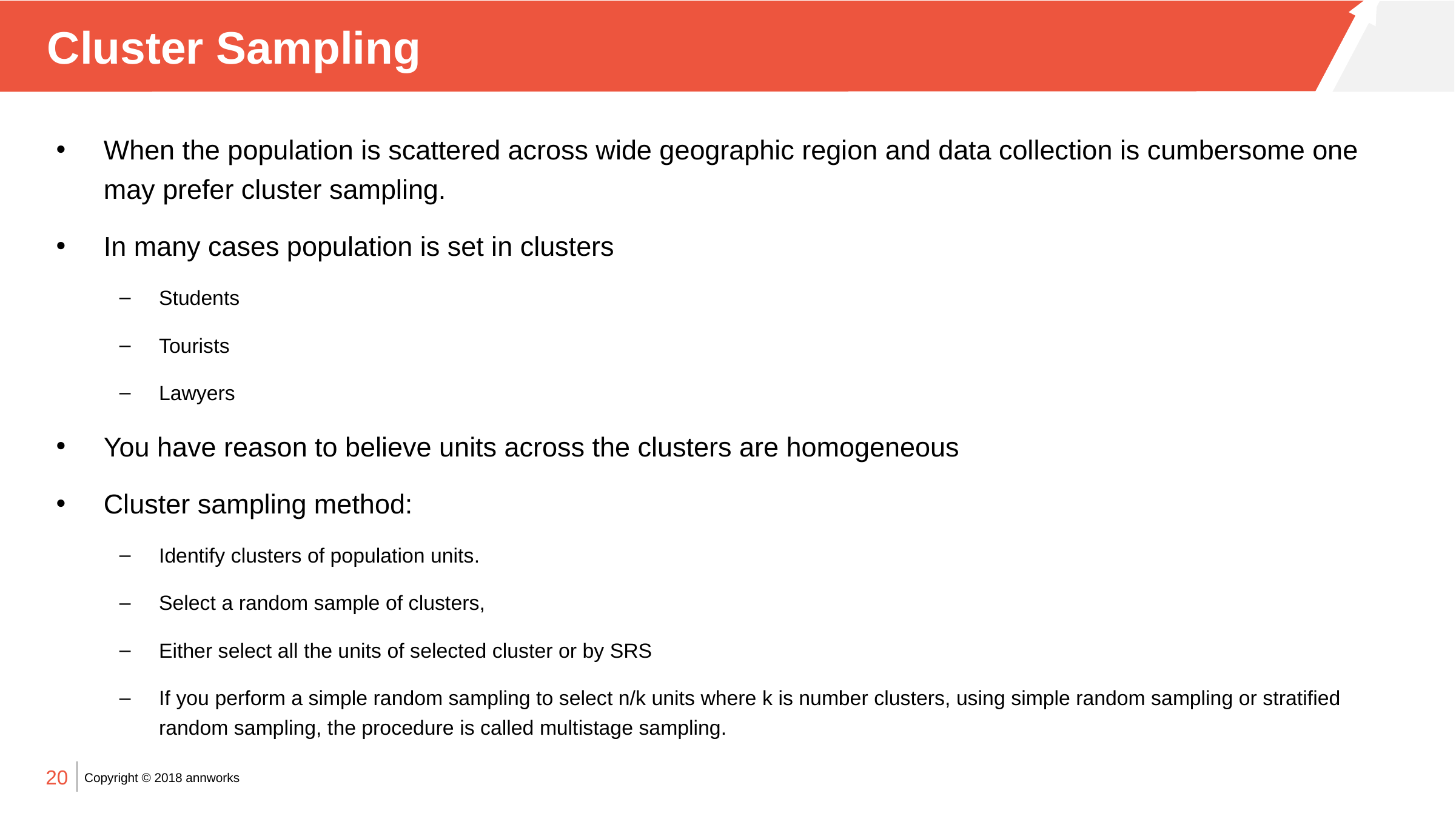

# Cluster Sampling
When the population is scattered across wide geographic region and data collection is cumbersome one may prefer cluster sampling.
In many cases population is set in clusters
Students
Tourists
Lawyers
You have reason to believe units across the clusters are homogeneous
Cluster sampling method:
Identify clusters of population units.
Select a random sample of clusters,
Either select all the units of selected cluster or by SRS
If you perform a simple random sampling to select n/k units where k is number clusters, using simple random sampling or stratified random sampling, the procedure is called multistage sampling.
20